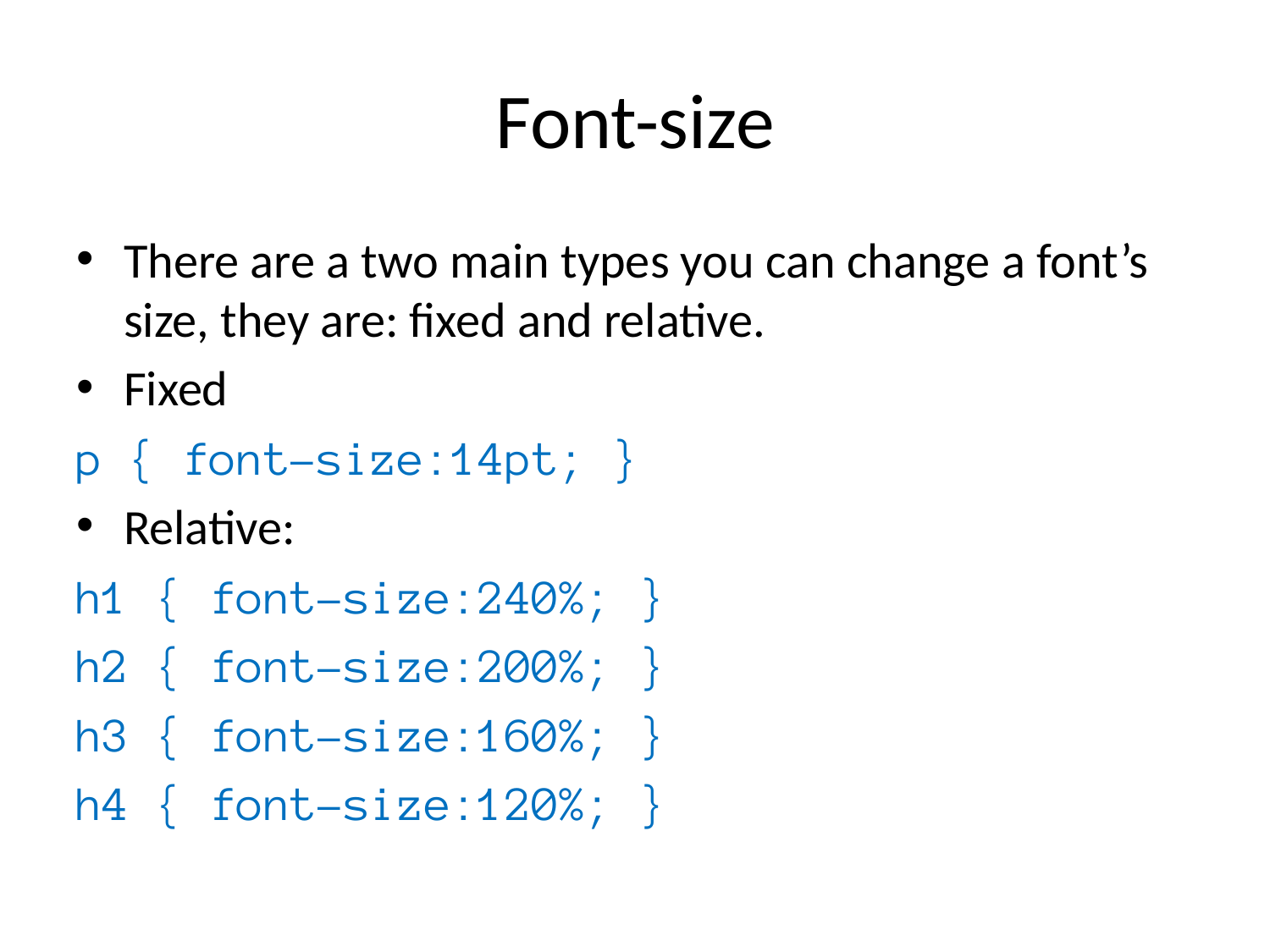

# Font-size
There are a two main types you can change a font’s size, they are: fixed and relative.
Fixed
p { font-size:14pt; }
Relative:
h1 { font-size:240%; }
h2 { font-size:200%; }
h3 { font-size:160%; }
h4 { font-size:120%; }